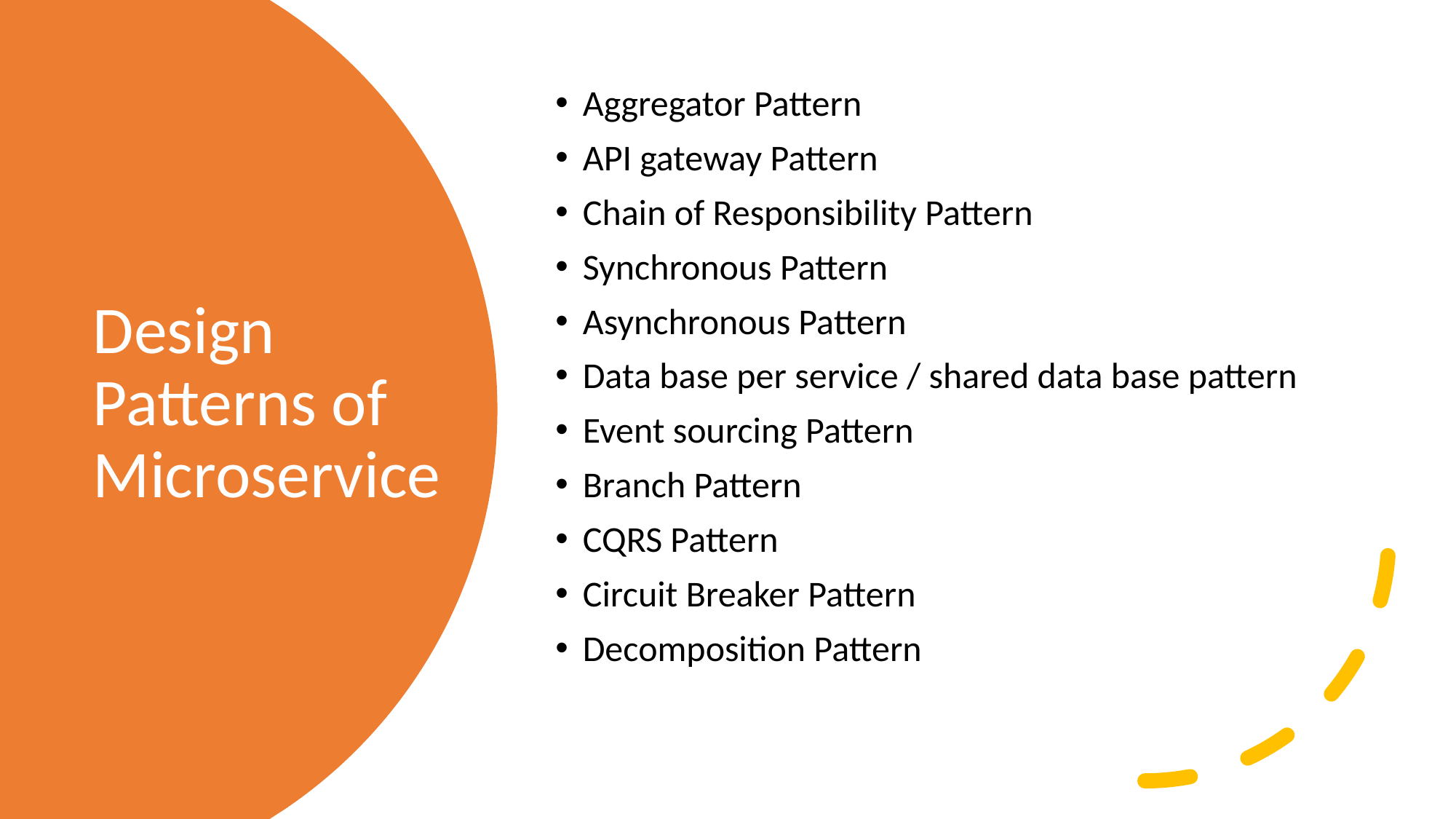

Aggregator Pattern
API gateway Pattern
Chain of Responsibility Pattern
Synchronous Pattern
Asynchronous Pattern
Data base per service / shared data base pattern
Event sourcing Pattern
Branch Pattern
CQRS Pattern
Circuit Breaker Pattern
Decomposition Pattern

# Design Patterns of Microservice